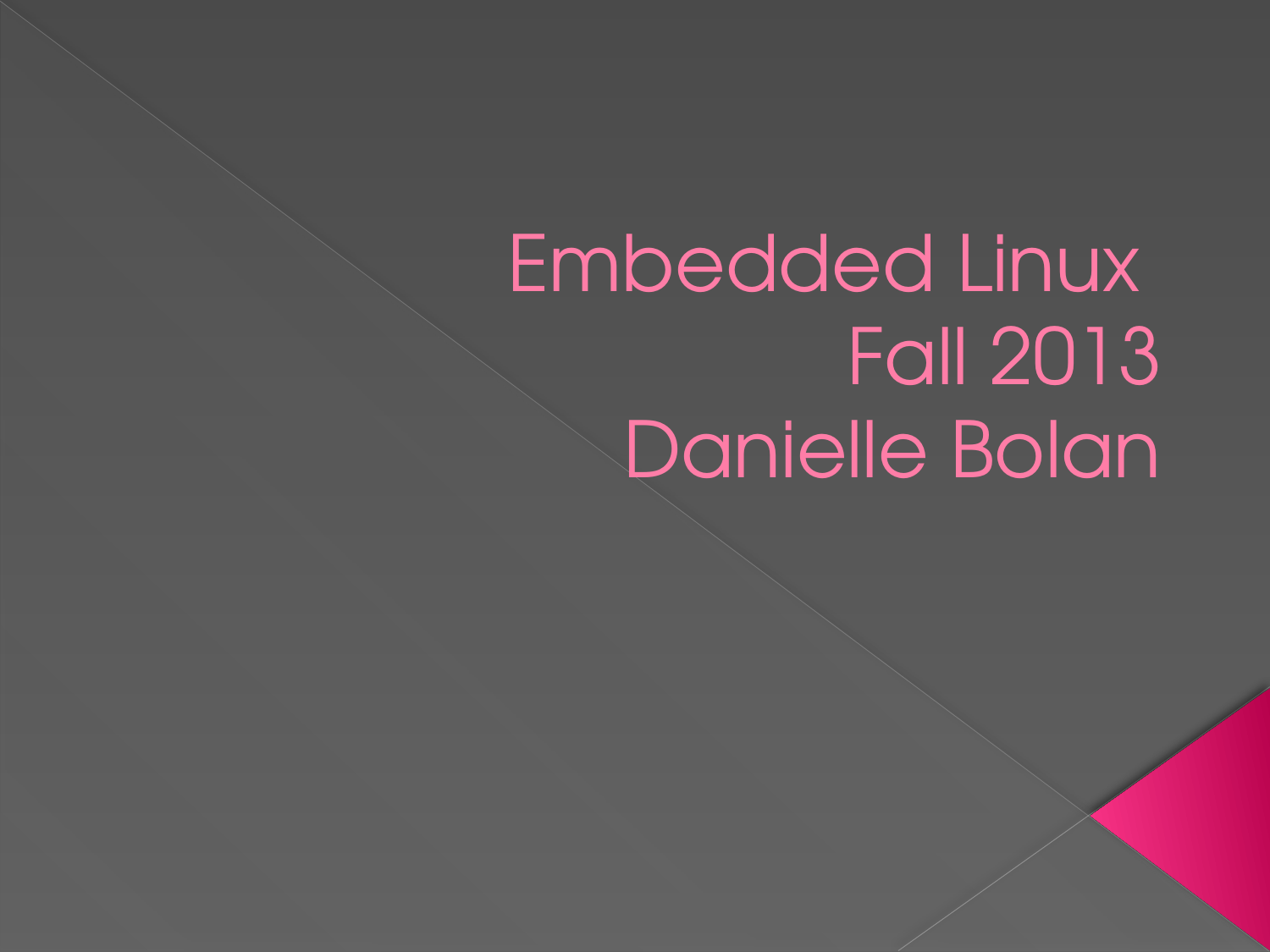

# Embedded Linux Fall 2013 Danielle Bolan